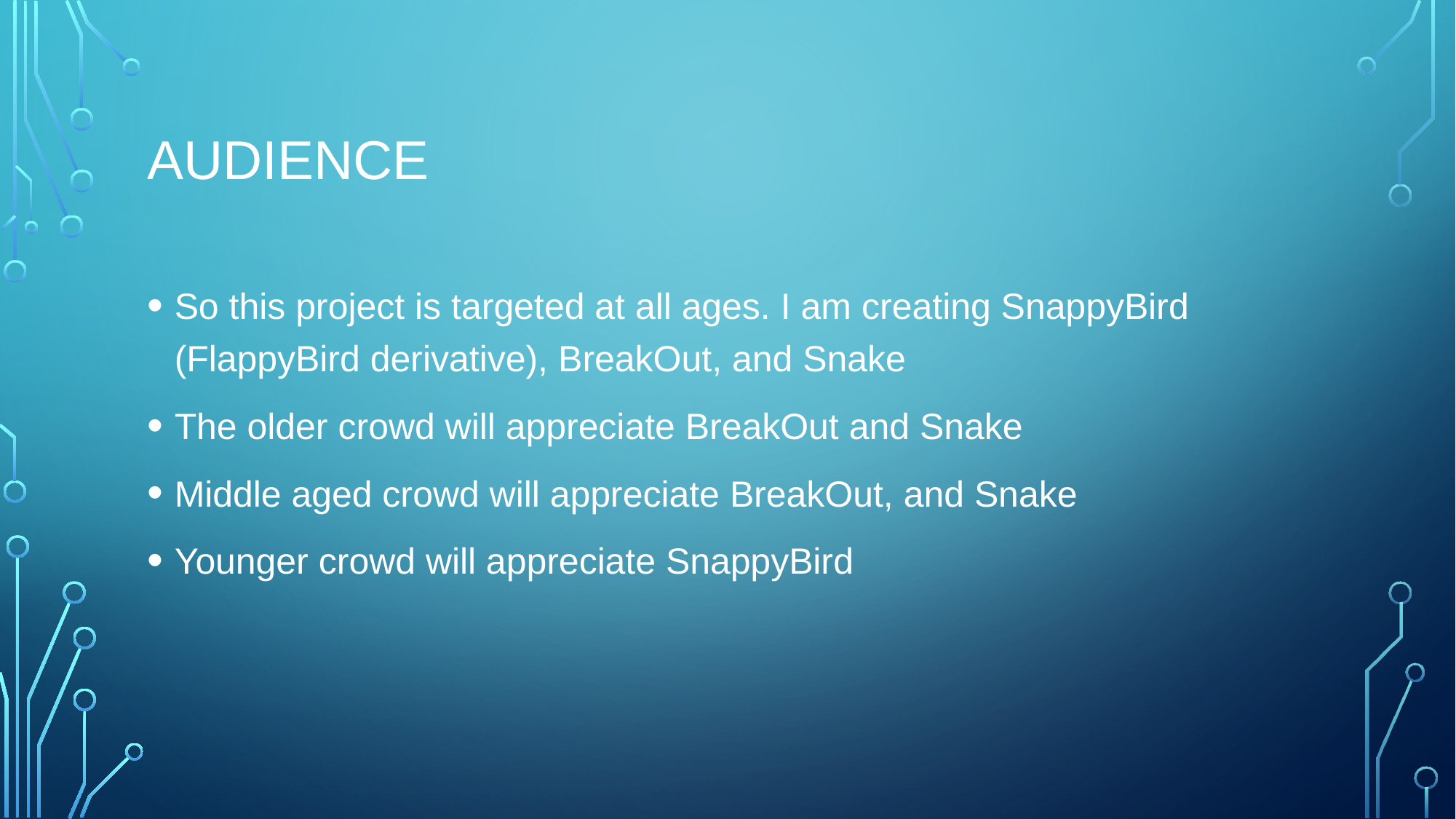

# Audience
So this project is targeted at all ages. I am creating SnappyBird (FlappyBird derivative), BreakOut, and Snake
The older crowd will appreciate BreakOut and Snake
Middle aged crowd will appreciate BreakOut, and Snake
Younger crowd will appreciate SnappyBird